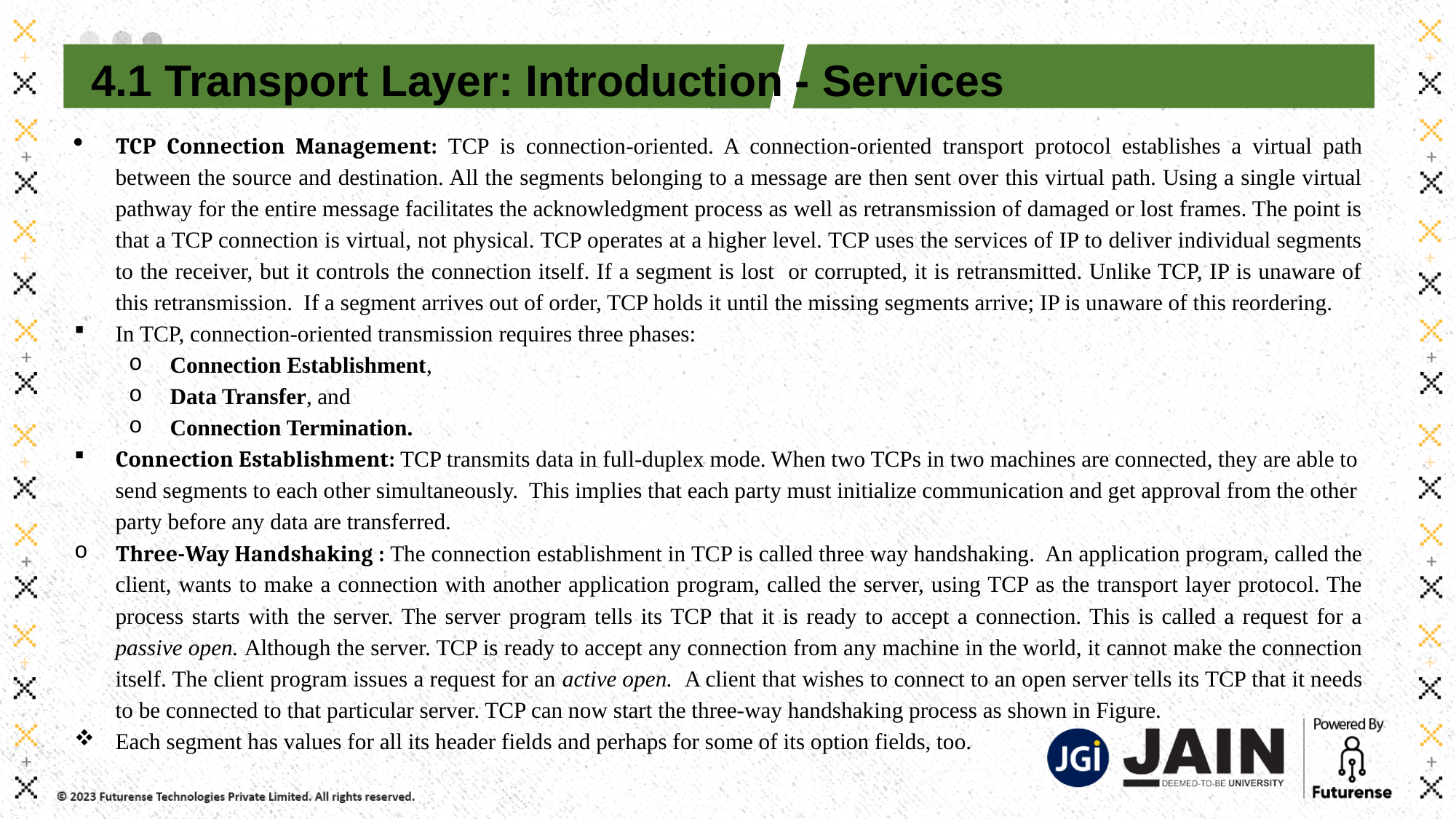

4.1 Transport Layer: Introduction - Services
TCP Connection Management: TCP is connection-oriented. A connection-oriented transport protocol establishes a virtual path between the source and destination. All the segments belonging to a message are then sent over this virtual path. Using a single virtual pathway for the entire message facilitates the acknowledgment process as well as retransmission of damaged or lost frames. The point is that a TCP connection is virtual, not physical. TCP operates at a higher level. TCP uses the services of IP to deliver individual segments to the receiver, but it controls the connection itself. If a segment is lost  or corrupted, it is retransmitted. Unlike TCP, IP is unaware of this retransmission.  If a segment arrives out of order, TCP holds it until the missing segments arrive; IP is unaware of this reordering.
In TCP, connection-oriented transmission requires three phases:
Connection Establishment,
Data Transfer, and
Connection Termination.
Connection Establishment: TCP transmits data in full-duplex mode. When two TCPs in two machines are connected, they are able to send segments to each other simultaneously.  This implies that each party must initialize communication and get approval from the other party before any data are transferred.
Three-Way Handshaking : The connection establishment in TCP is called three way handshaking.  An application program, called the client, wants to make a connection with another application program, called the server, using TCP as the transport layer protocol. The process starts with the server. The server program tells its TCP that it is ready to accept a connection. This is called a request for a passive open. Although the server. TCP is ready to accept any connection from any machine in the world, it cannot make the connection itself. The client program issues a request for an active open.  A client that wishes to connect to an open server tells its TCP that it needs to be connected to that particular server. TCP can now start the three-way handshaking process as shown in Figure.
Each segment has values for all its header fields and perhaps for some of its option fields, too.